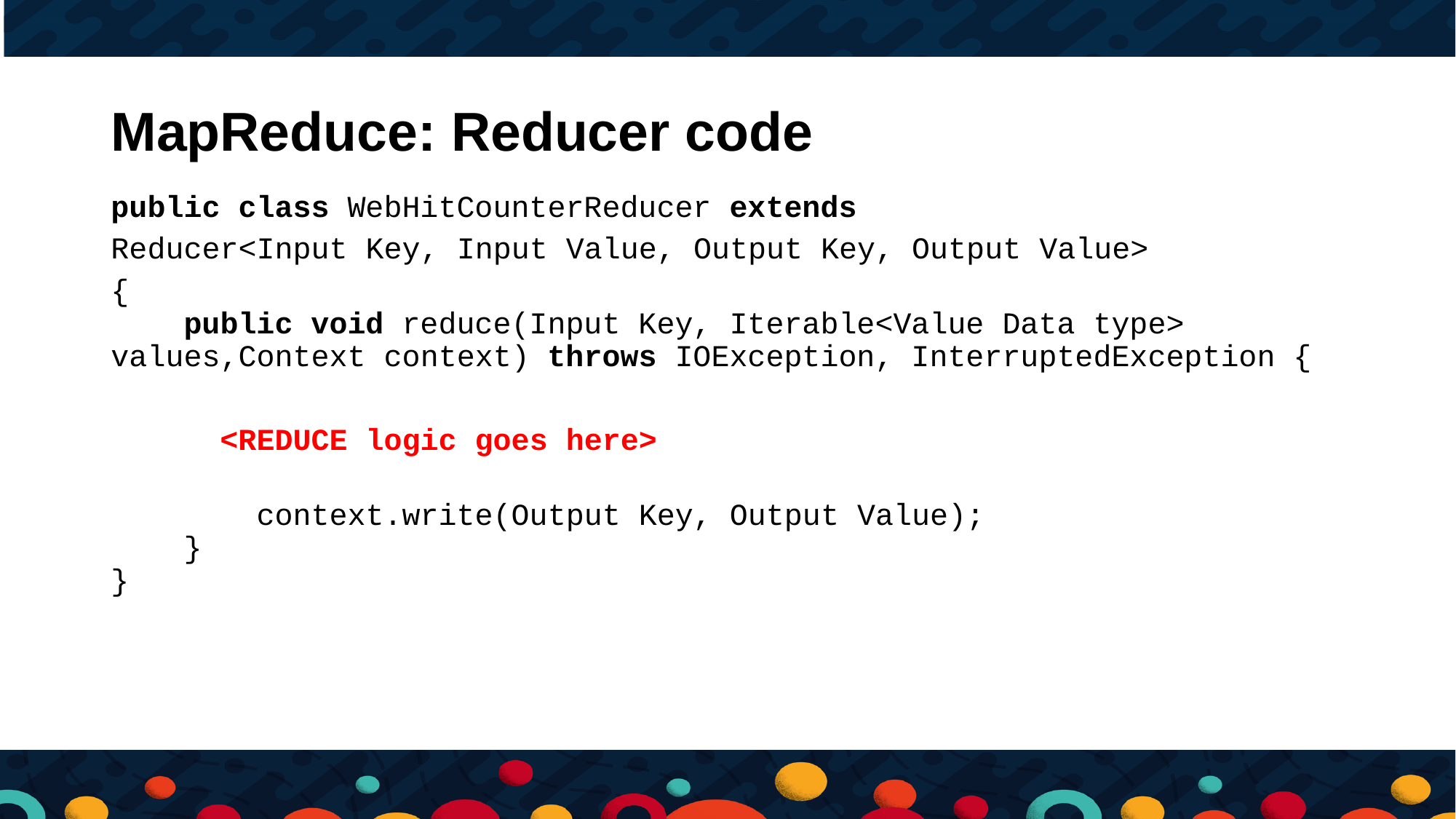

# MapReduce: Reducer code
public class WebHitCounterReducer extends
Reducer<Input Key, Input Value, Output Key, Output Value>
{
    public void reduce(Input Key, Iterable<Value Data type> values,Context context) throws IOException, InterruptedException {

	<REDUCE logic goes here>
        context.write(Output Key, Output Value);
    }
}
23